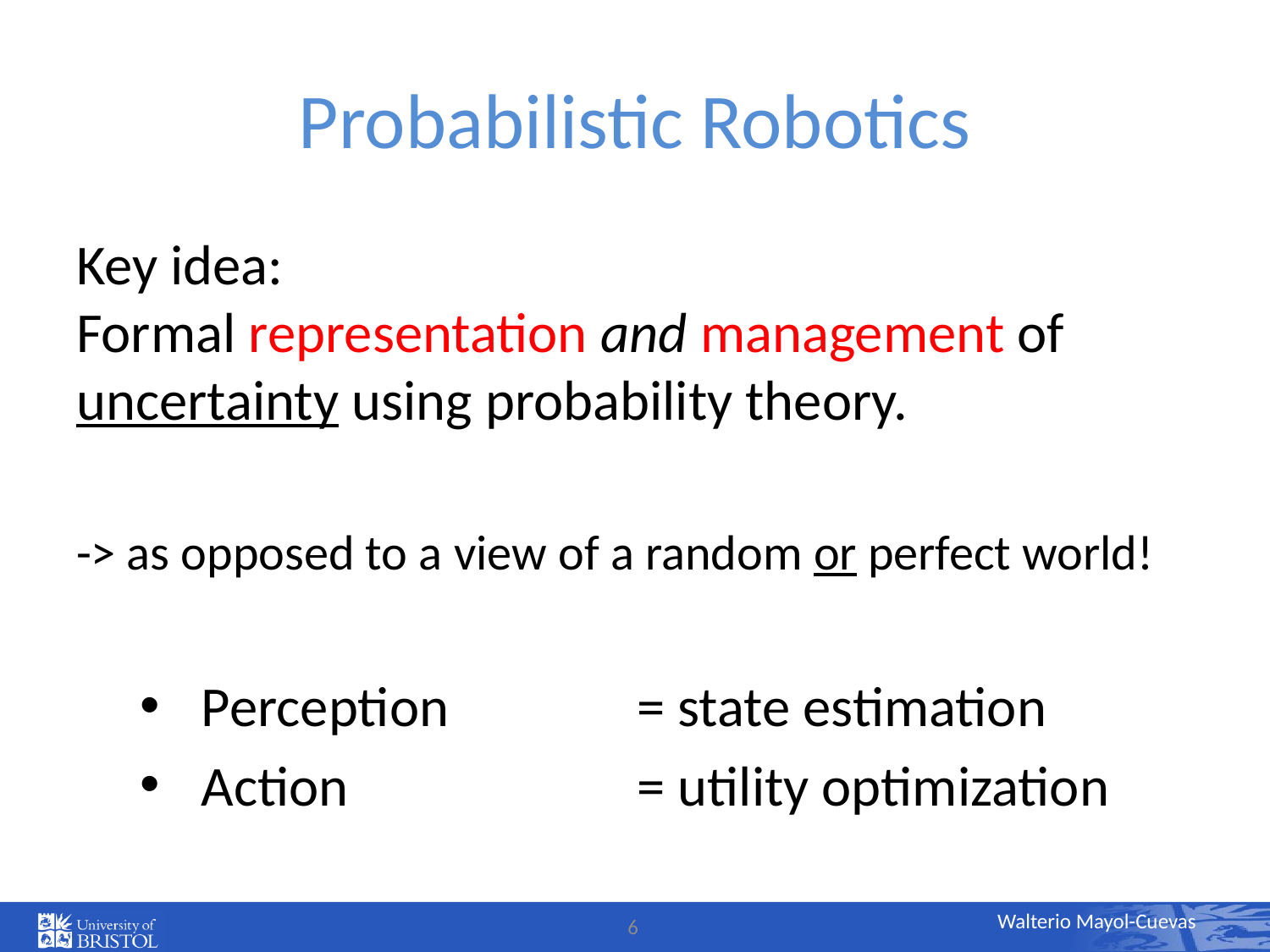

# Probabilistic Robotics
Key idea:
Formal representation and management of uncertainty using probability theory.

-> as opposed to a view of a random or perfect world!

Perception	= state estimation
Action 	= utility optimization
6